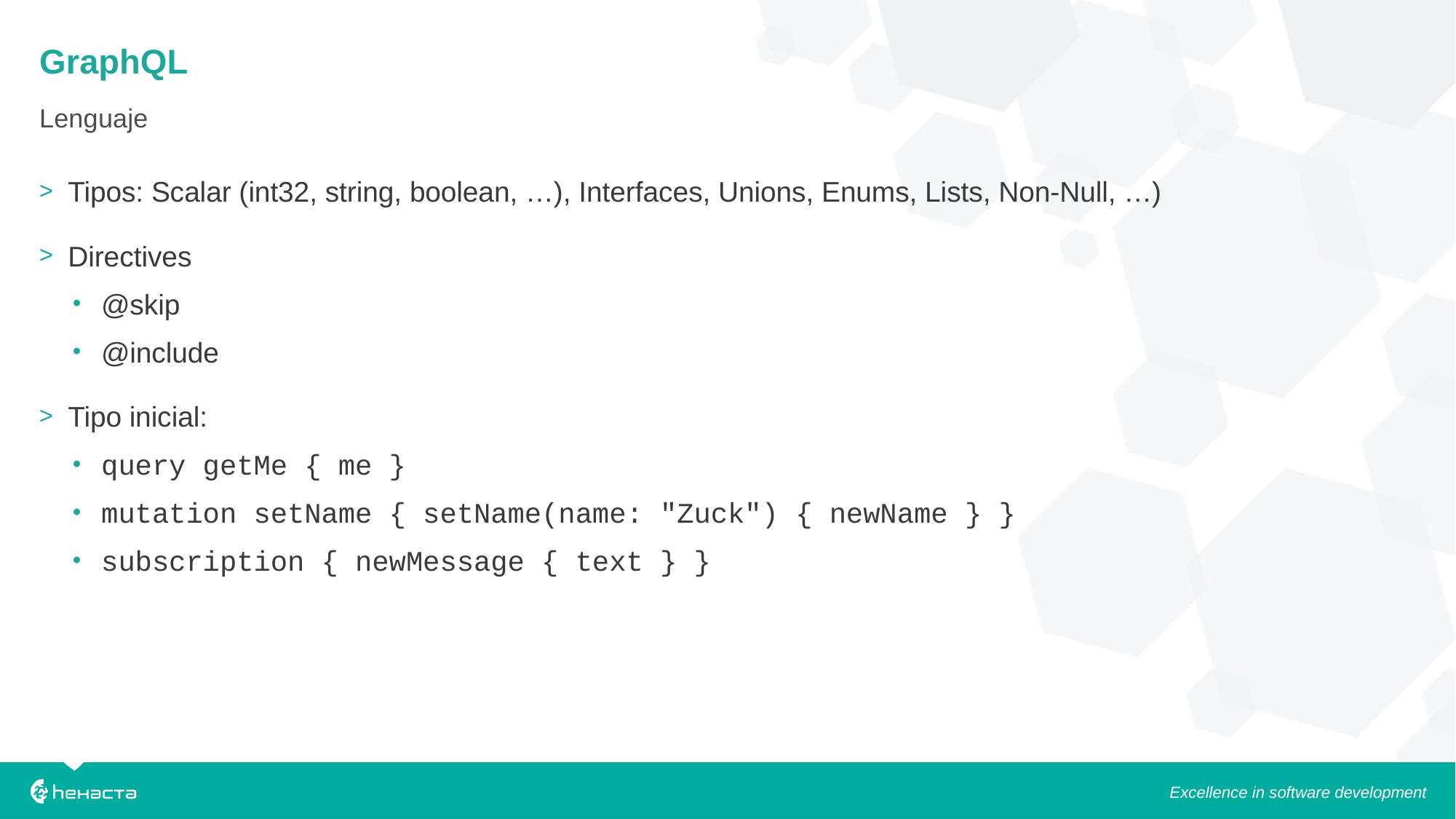

# GraphQL
Lenguaje
Tipos: Scalar (int32, string, boolean, …), Interfaces, Unions, Enums, Lists, Non-Null, …)
Directives
@skip
@include
Tipo inicial:
query getMe { me }
mutation setName { setName(name: "Zuck") { newName } }
subscription { newMessage { text } }